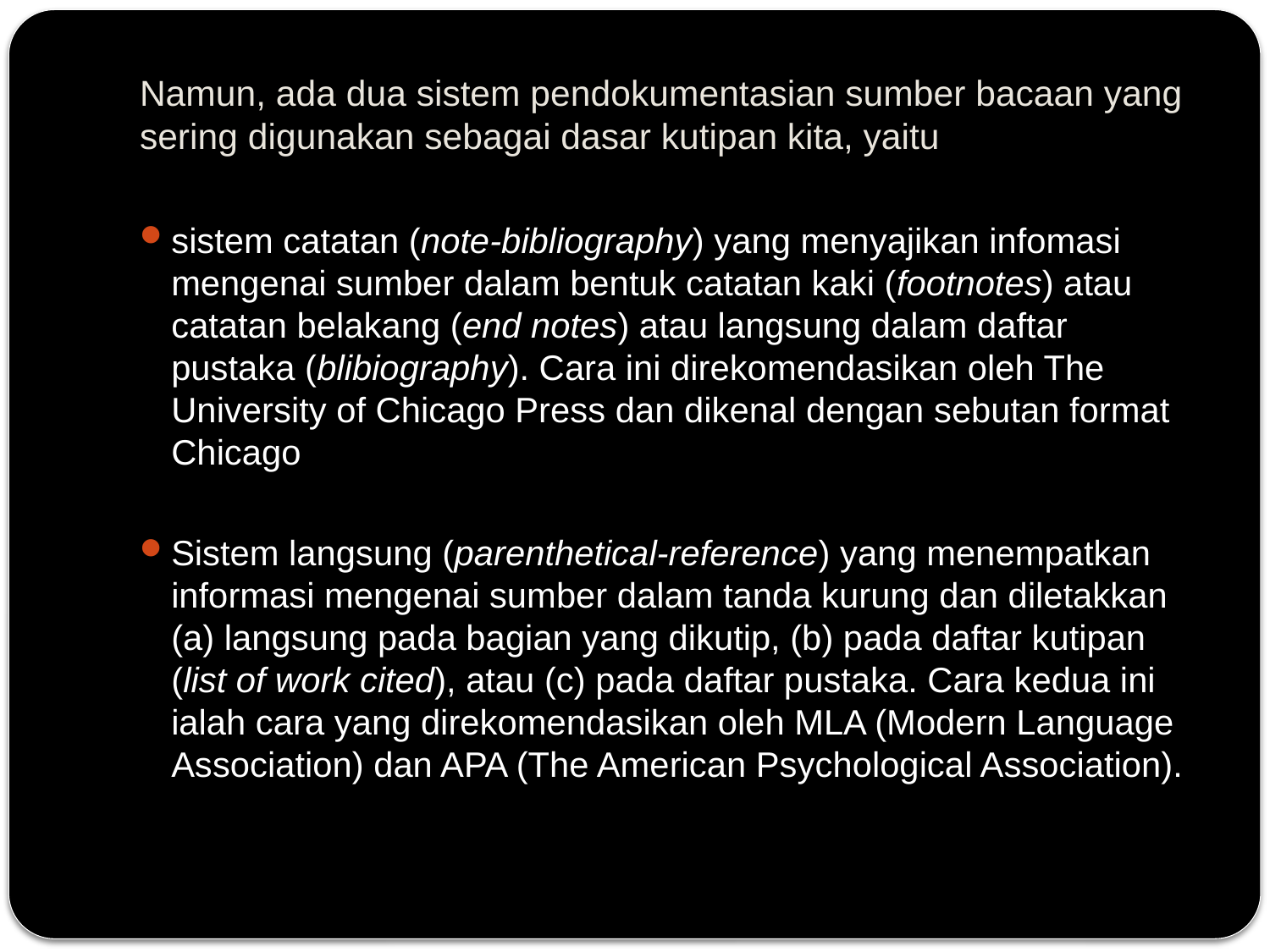

# Namun, ada dua sistem pendokumentasian sumber bacaan yang sering digunakan sebagai dasar kutipan kita, yaitu
sistem catatan (note-bibliography) yang menyajikan infomasi mengenai sumber dalam bentuk catatan kaki (footnotes) atau catatan belakang (end notes) atau langsung dalam daftar pustaka (blibiography). Cara ini direkomendasikan oleh The University of Chicago Press dan dikenal dengan sebutan format Chicago

Sistem langsung (parenthetical-reference) yang menempatkan informasi mengenai sumber dalam tanda kurung dan diletakkan (a) langsung pada bagian yang dikutip, (b) pada daftar kutipan (list of work cited), atau (c) pada daftar pustaka. Cara kedua ini ialah cara yang direkomendasikan oleh MLA (Modern Language Association) dan APA (The American Psychological Association).